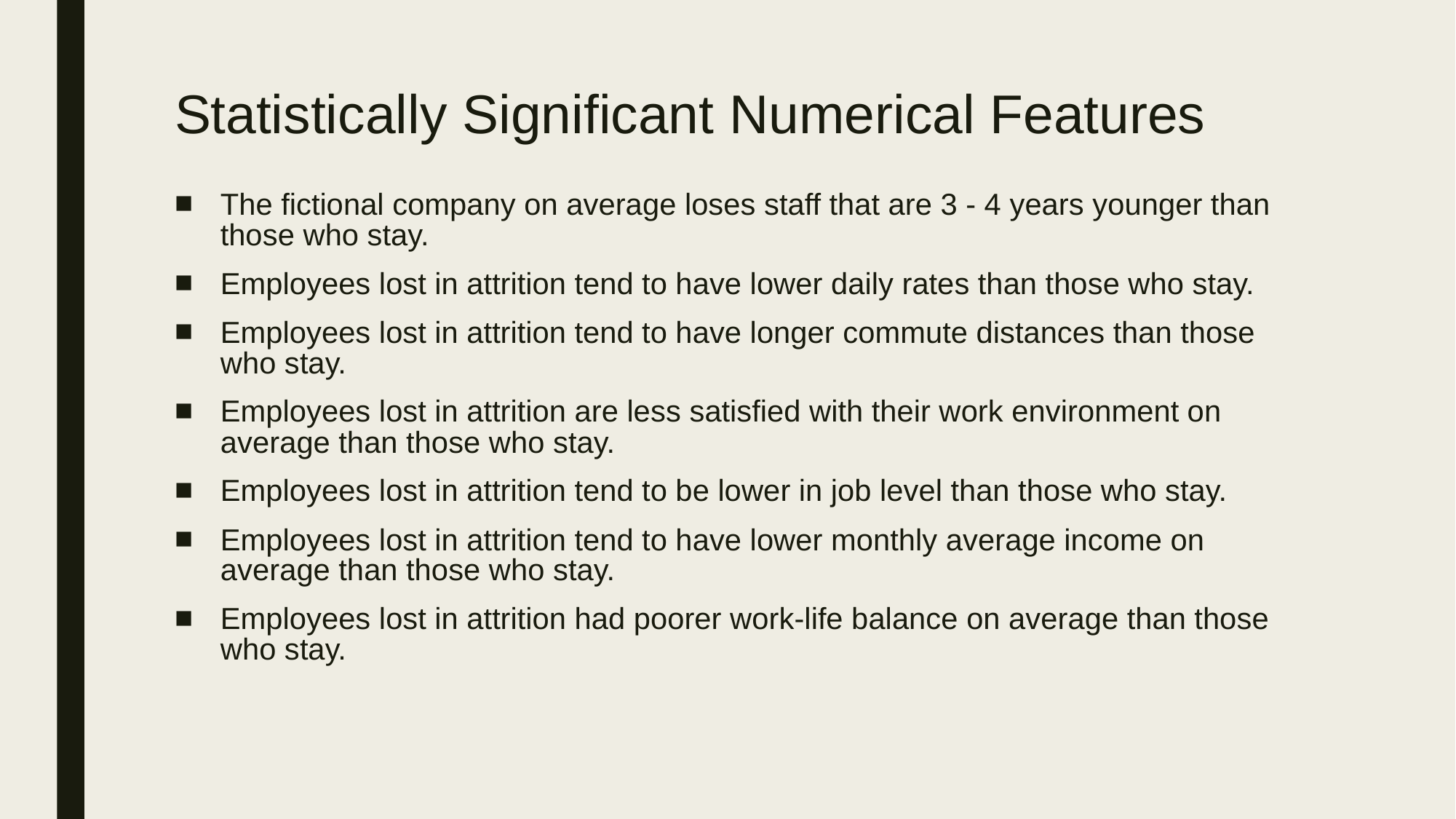

# Statistically Significant Numerical Features
The fictional company on average loses staff that are 3 - 4 years younger than those who stay.
Employees lost in attrition tend to have lower daily rates than those who stay.
Employees lost in attrition tend to have longer commute distances than those who stay.
Employees lost in attrition are less satisfied with their work environment on average than those who stay.
Employees lost in attrition tend to be lower in job level than those who stay.
Employees lost in attrition tend to have lower monthly average income on average than those who stay.
Employees lost in attrition had poorer work-life balance on average than those who stay.